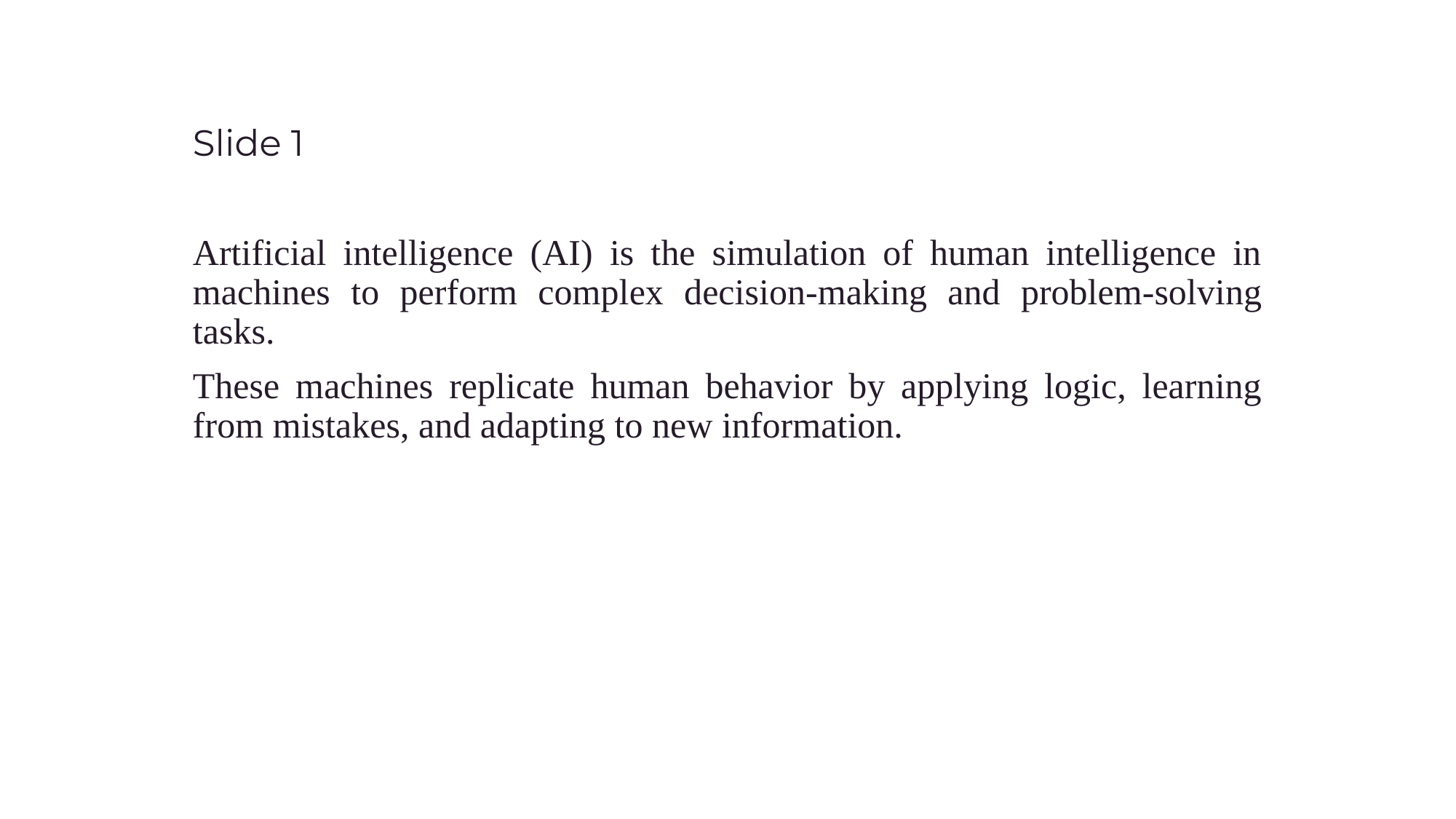

Slide 1

Artificial intelligence (AI) is the simulation of human intelligence in machines to perform complex decision-making and problem-solving tasks.
These machines replicate human behavior by applying logic, learning from mistakes, and adapting to new information.